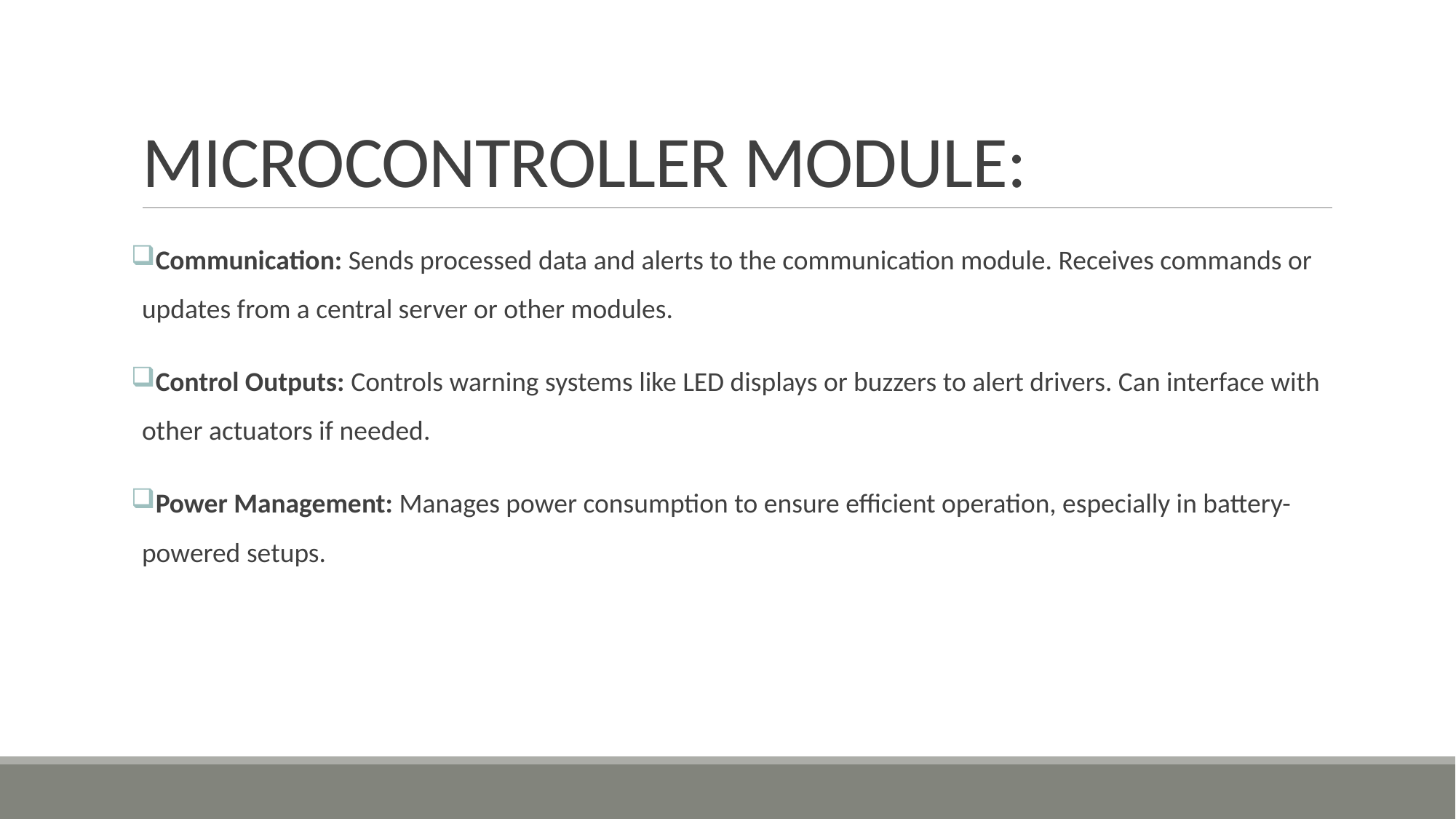

# MICROCONTROLLER MODULE:
Communication: Sends processed data and alerts to the communication module. Receives commands or updates from a central server or other modules.
Control Outputs: Controls warning systems like LED displays or buzzers to alert drivers. Can interface with other actuators if needed.
Power Management: Manages power consumption to ensure efficient operation, especially in battery-powered setups.